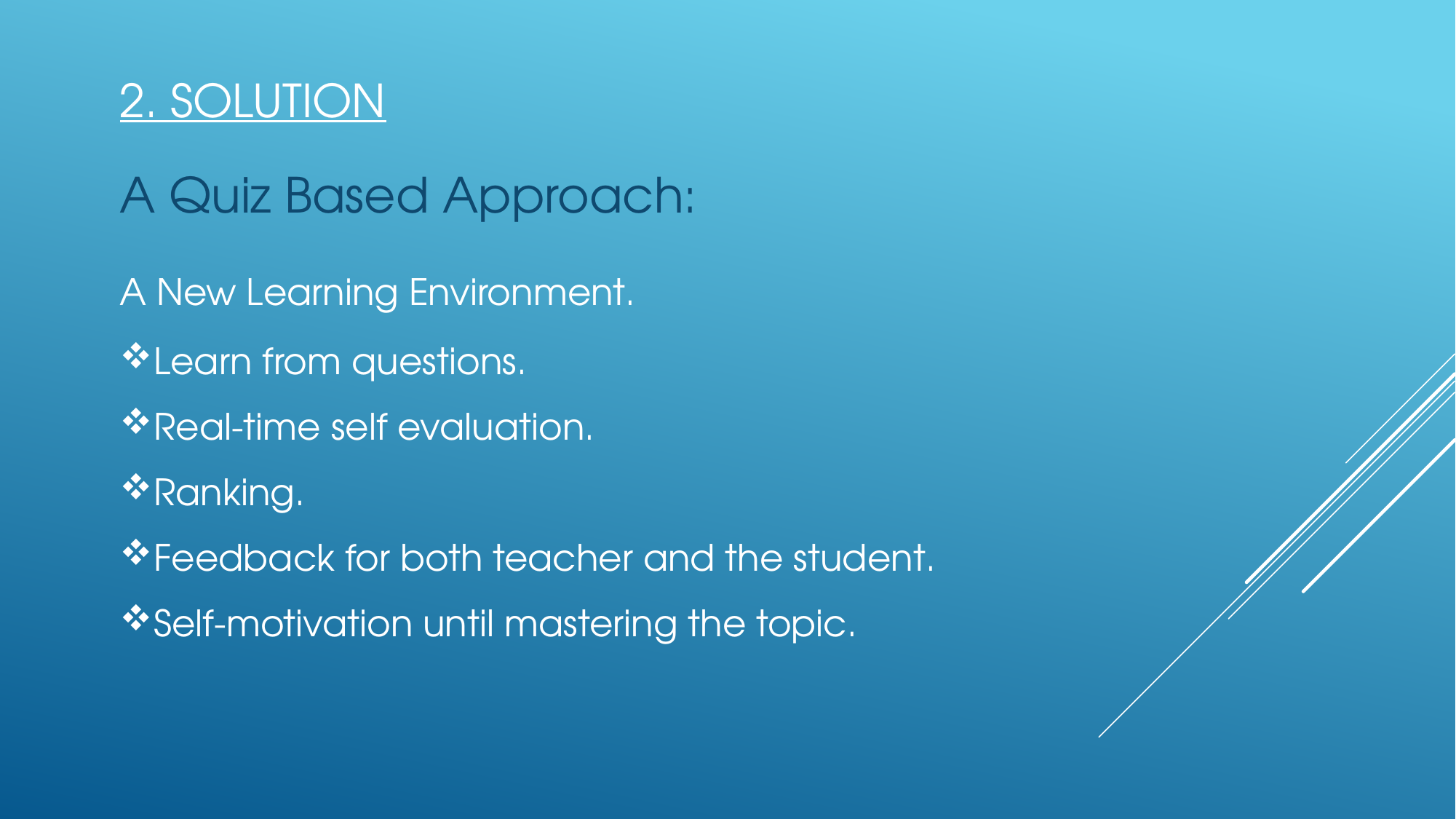

# 2. Solution
A Quiz Based Approach:
A New Learning Environment.
Learn from questions.
Real-time self evaluation.
Ranking.
Feedback for both teacher and the student.
Self-motivation until mastering the topic.